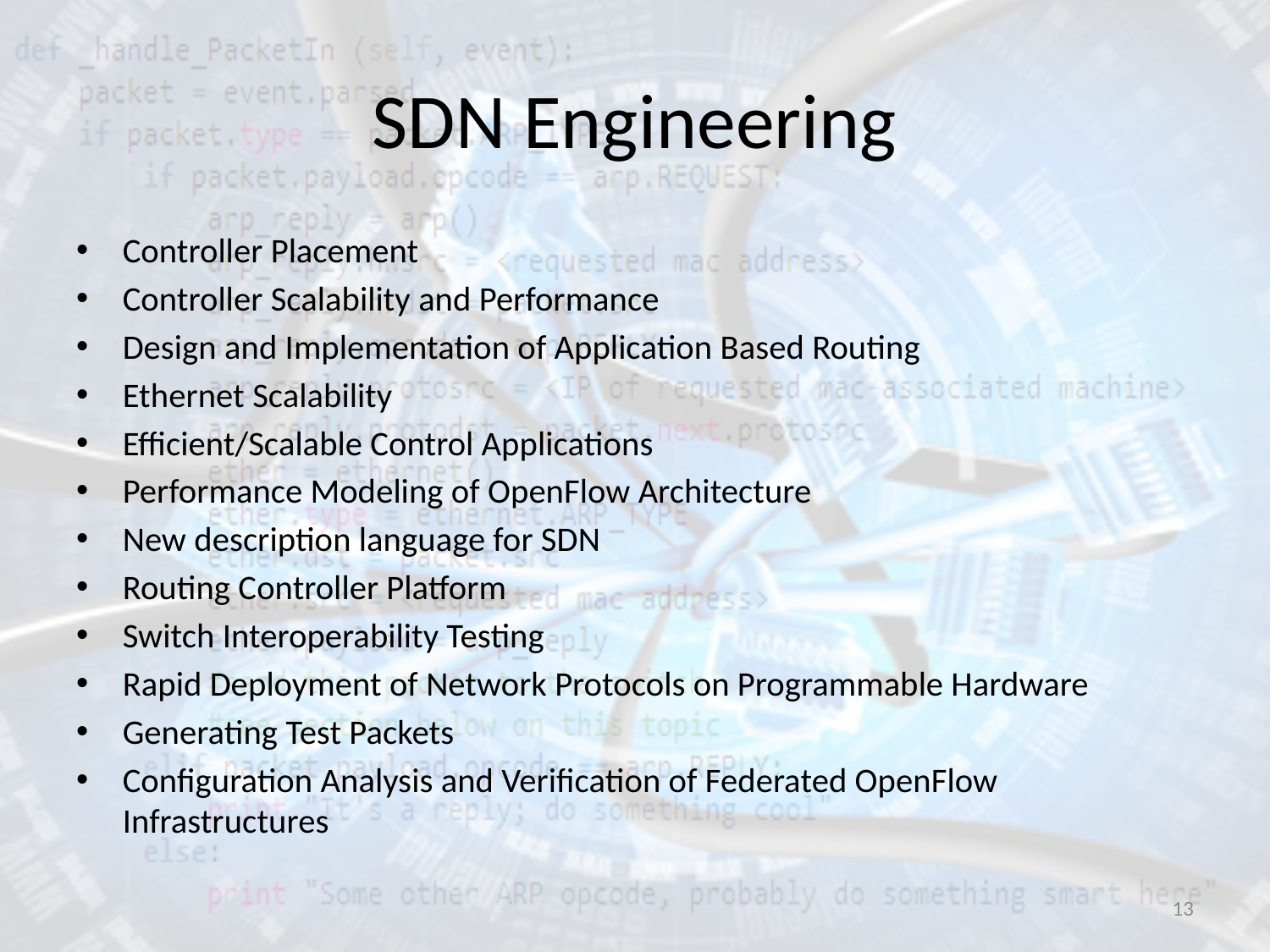

# SDN Engineering
Controller Placement
Controller Scalability and Performance
Design and Implementation of Application Based Routing
Ethernet Scalability
Efficient/Scalable Control Applications
Performance Modeling of OpenFlow Architecture
New description language for SDN
Routing Controller Platform
Switch Interoperability Testing
Rapid Deployment of Network Protocols on Programmable Hardware
Generating Test Packets
Configuration Analysis and Verification of Federated OpenFlow Infrastructures
13